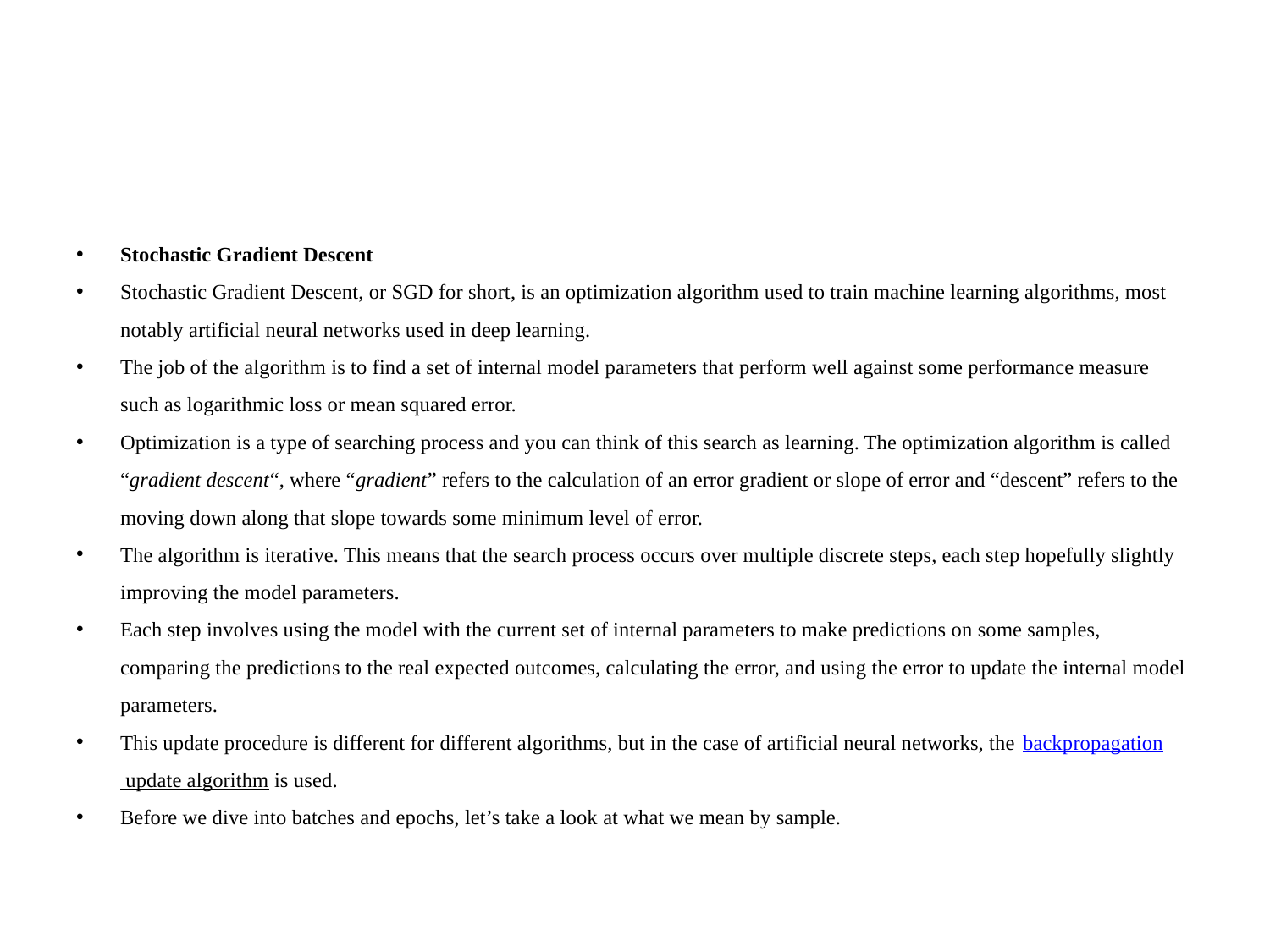

#
Stochastic Gradient Descent
Stochastic Gradient Descent, or SGD for short, is an optimization algorithm used to train machine learning algorithms, most notably artificial neural networks used in deep learning.
The job of the algorithm is to find a set of internal model parameters that perform well against some performance measure such as logarithmic loss or mean squared error.
Optimization is a type of searching process and you can think of this search as learning. The optimization algorithm is called “gradient descent“, where “gradient” refers to the calculation of an error gradient or slope of error and “descent” refers to the moving down along that slope towards some minimum level of error.
The algorithm is iterative. This means that the search process occurs over multiple discrete steps, each step hopefully slightly improving the model parameters.
Each step involves using the model with the current set of internal parameters to make predictions on some samples, comparing the predictions to the real expected outcomes, calculating the error, and using the error to update the internal model parameters.
This update procedure is different for different algorithms, but in the case of artificial neural networks, the backpropagation update algorithm is used.
Before we dive into batches and epochs, let’s take a look at what we mean by sample.